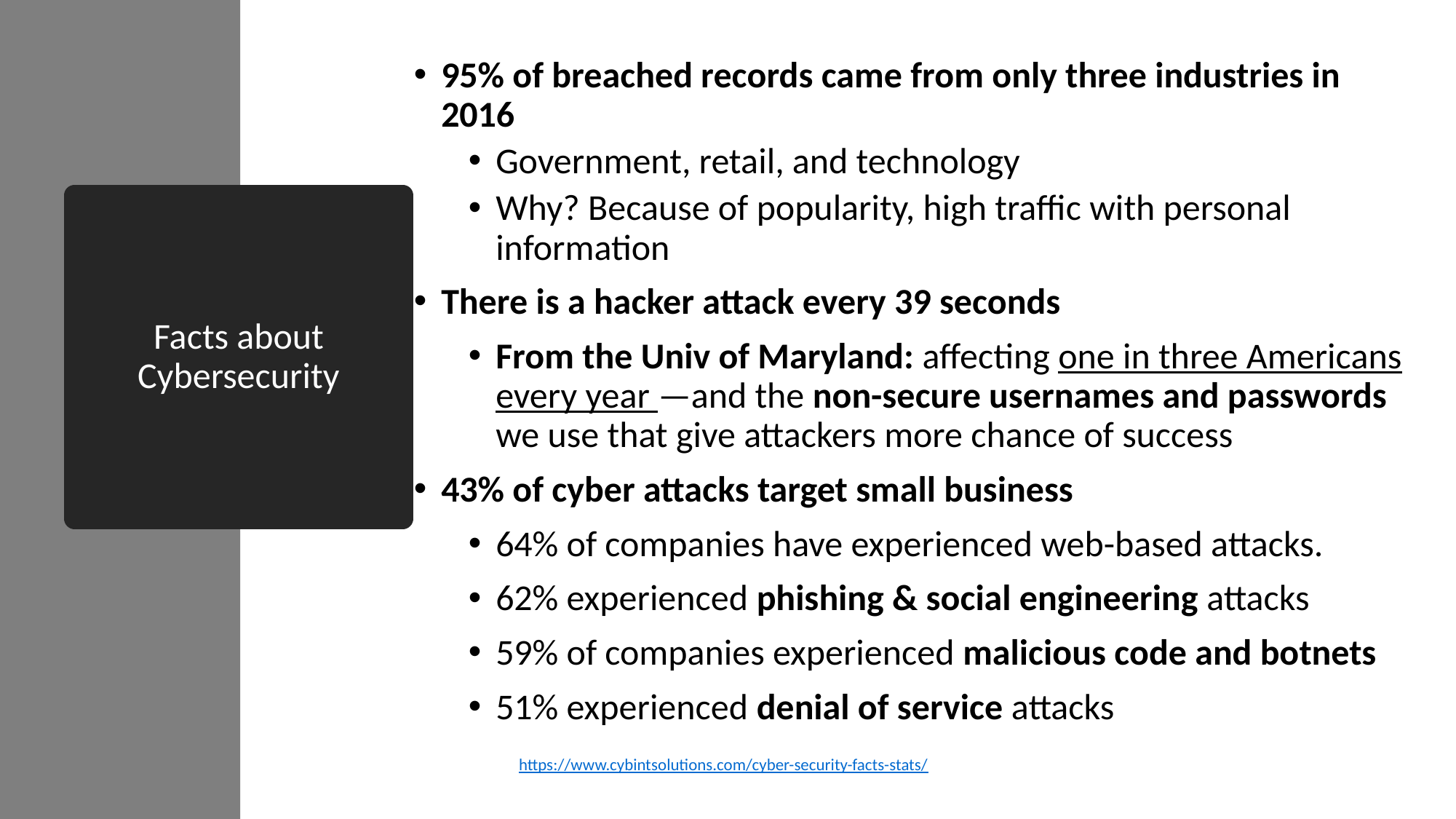

95% of breached records came from only three industries in 2016
Government, retail, and technology
Why? Because of popularity, high traffic with personal information
There is a hacker attack every 39 seconds
From the Univ of Maryland: affecting one in three Americans every year —and the non-secure usernames and passwords we use that give attackers more chance of success
43% of cyber attacks target small business
64% of companies have experienced web-based attacks.
62% experienced phishing & social engineering attacks
59% of companies experienced malicious code and botnets
51% experienced denial of service attacks

# Facts about Cybersecurity
https://www.cybintsolutions.com/cyber-security-facts-stats/